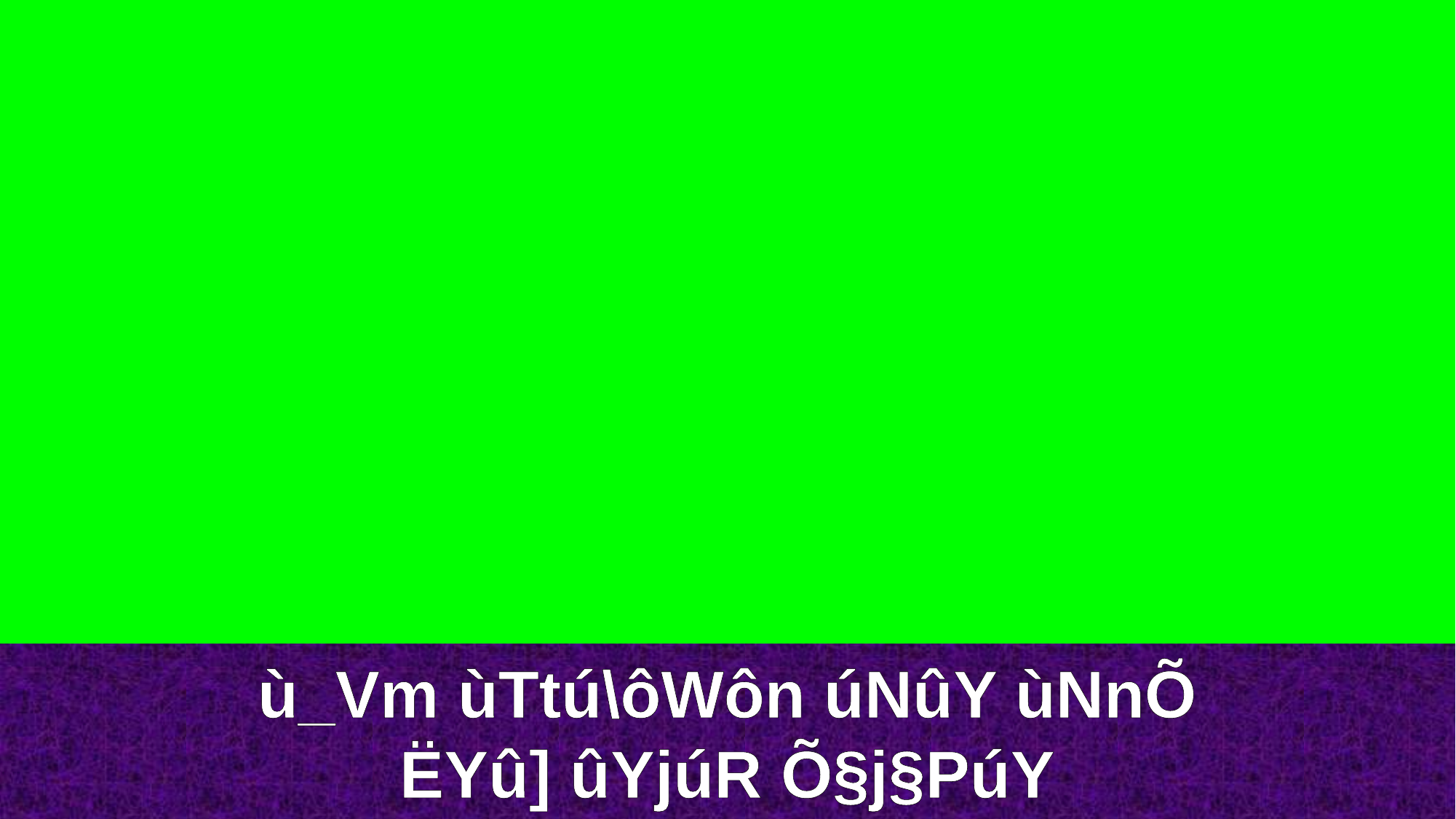

ù_Vm ùTtú\ôWôn úNûY ùNnÕ
ËYû] ûYjúR Õ§j§PúY